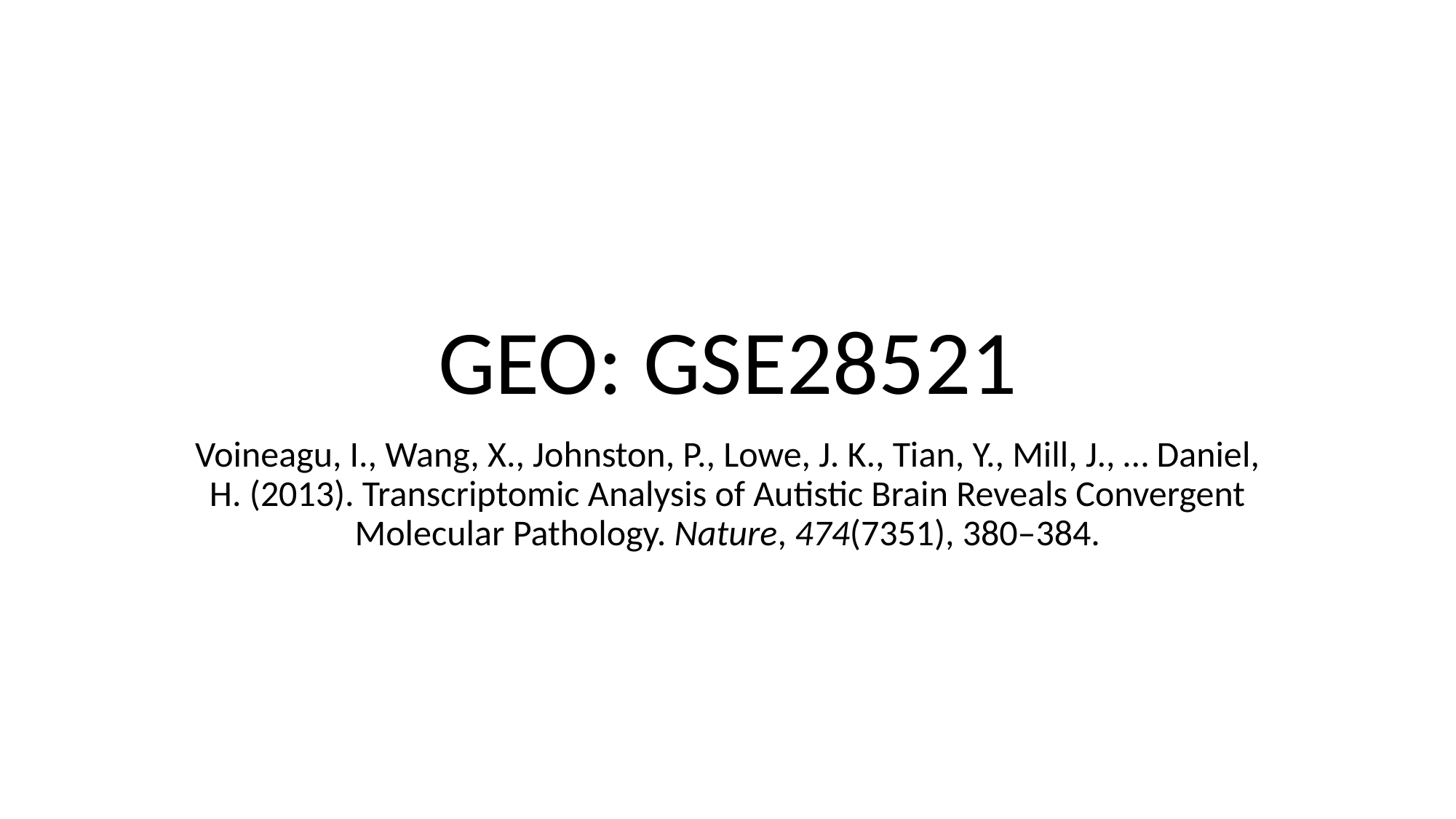

# GEO: GSE28521
Voineagu, I., Wang, X., Johnston, P., Lowe, J. K., Tian, Y., Mill, J., … Daniel, H. (2013). Transcriptomic Analysis of Autistic Brain Reveals Convergent Molecular Pathology. Nature, 474(7351), 380–384.